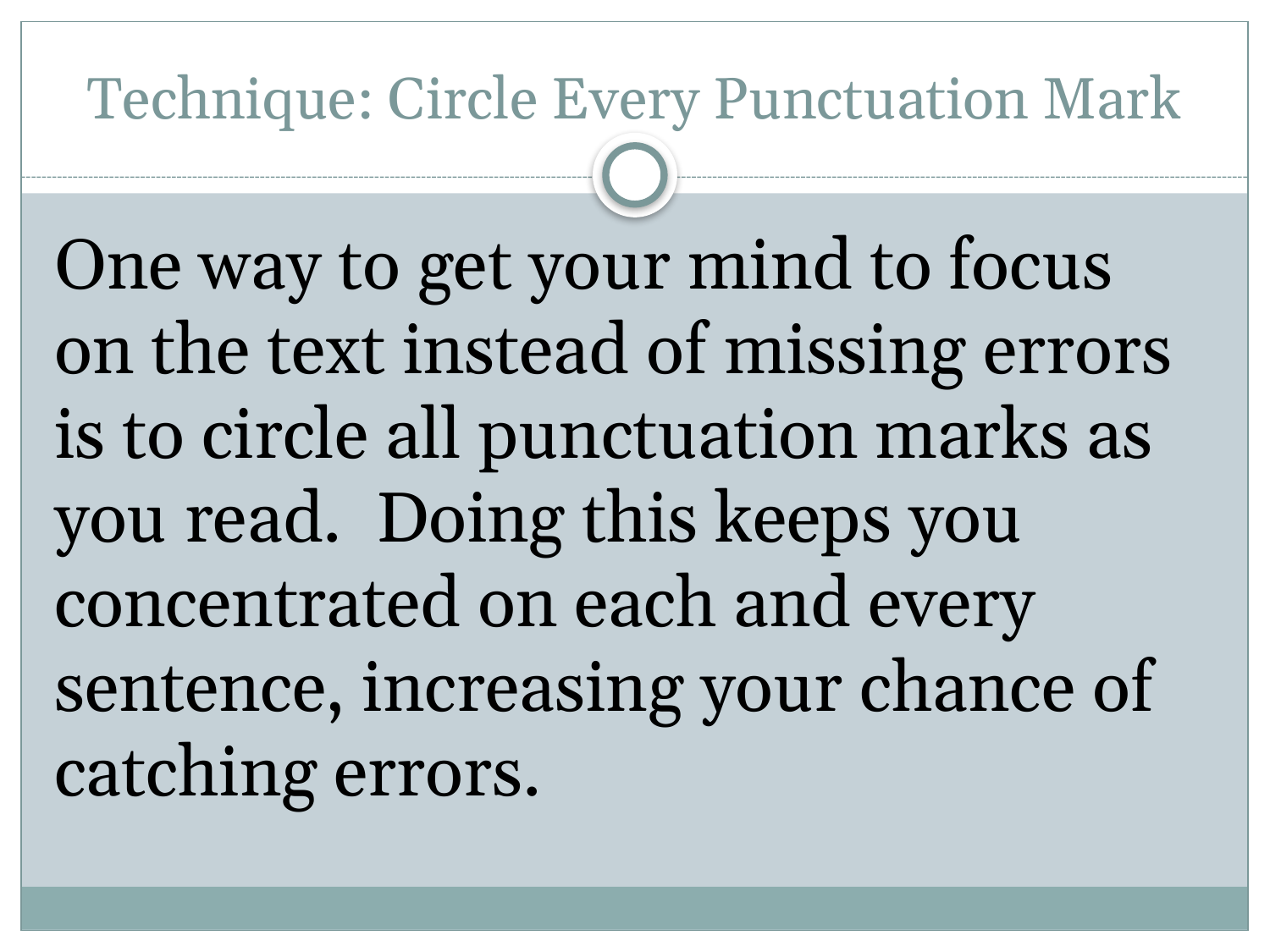

# Technique: Circle Every Punctuation Mark
One way to get your mind to focus on the text instead of missing errors is to circle all punctuation marks as you read.  Doing this keeps you concentrated on each and every sentence, increasing your chance of catching errors.